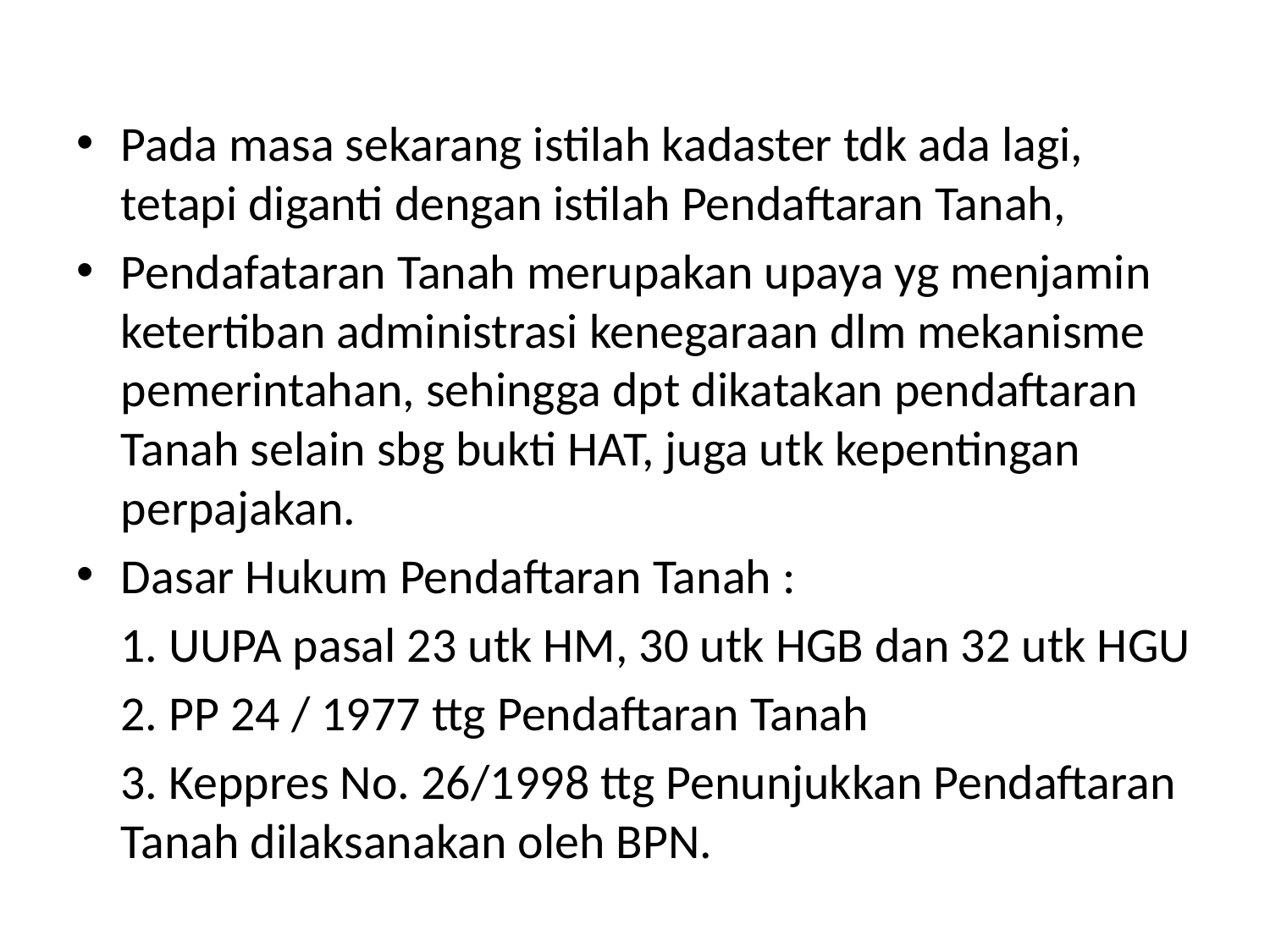

#
Pada masa sekarang istilah kadaster tdk ada lagi, tetapi diganti dengan istilah Pendaftaran Tanah,
Pendafataran Tanah merupakan upaya yg menjamin ketertiban administrasi kenegaraan dlm mekanisme pemerintahan, sehingga dpt dikatakan pendaftaran Tanah selain sbg bukti HAT, juga utk kepentingan perpajakan.
Dasar Hukum Pendaftaran Tanah :
    1. UUPA pasal 23 utk HM, 30 utk HGB dan 32 utk HGU
    2. PP 24 / 1977 ttg Pendaftaran Tanah
    3. Keppres No. 26/1998 ttg Penunjukkan Pendaftaran Tanah dilaksanakan oleh BPN.